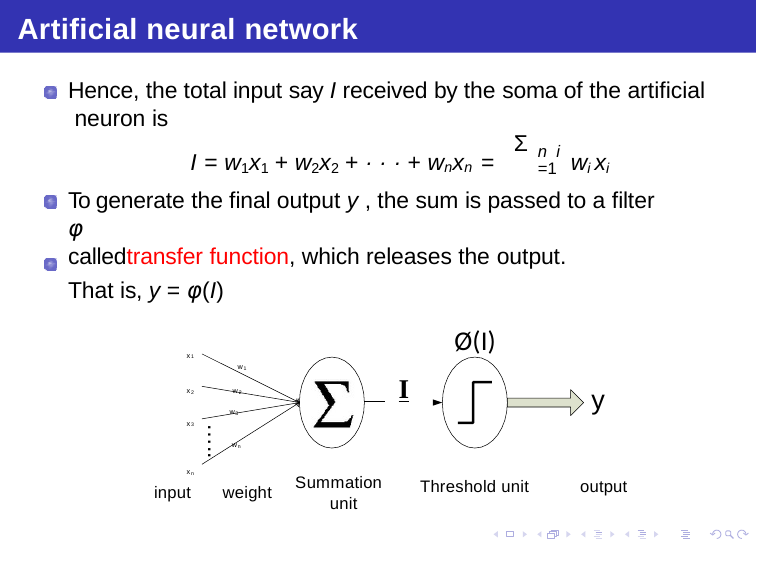

# Artificial neural network
Hence, the total input say I received by the soma of the artificial  neuron is

Σ
n  i =1
I = w1x1 + w2x2 + · · · + wnxn =
wi xi
To generate the final output y , the sum is passed to a filter φ
calledtransfer function, which releases the output.
That is, y = φ(I)

Ø(I)
x1

w1

     I
x2
w2
y
w3
x3
wn
…..
xn
Summation  unit
Threshold unit
output
weight
input
Debasis Samanta (IIT Kharagpur)
Soft Computing Applications
23.03.2018
15 / 20